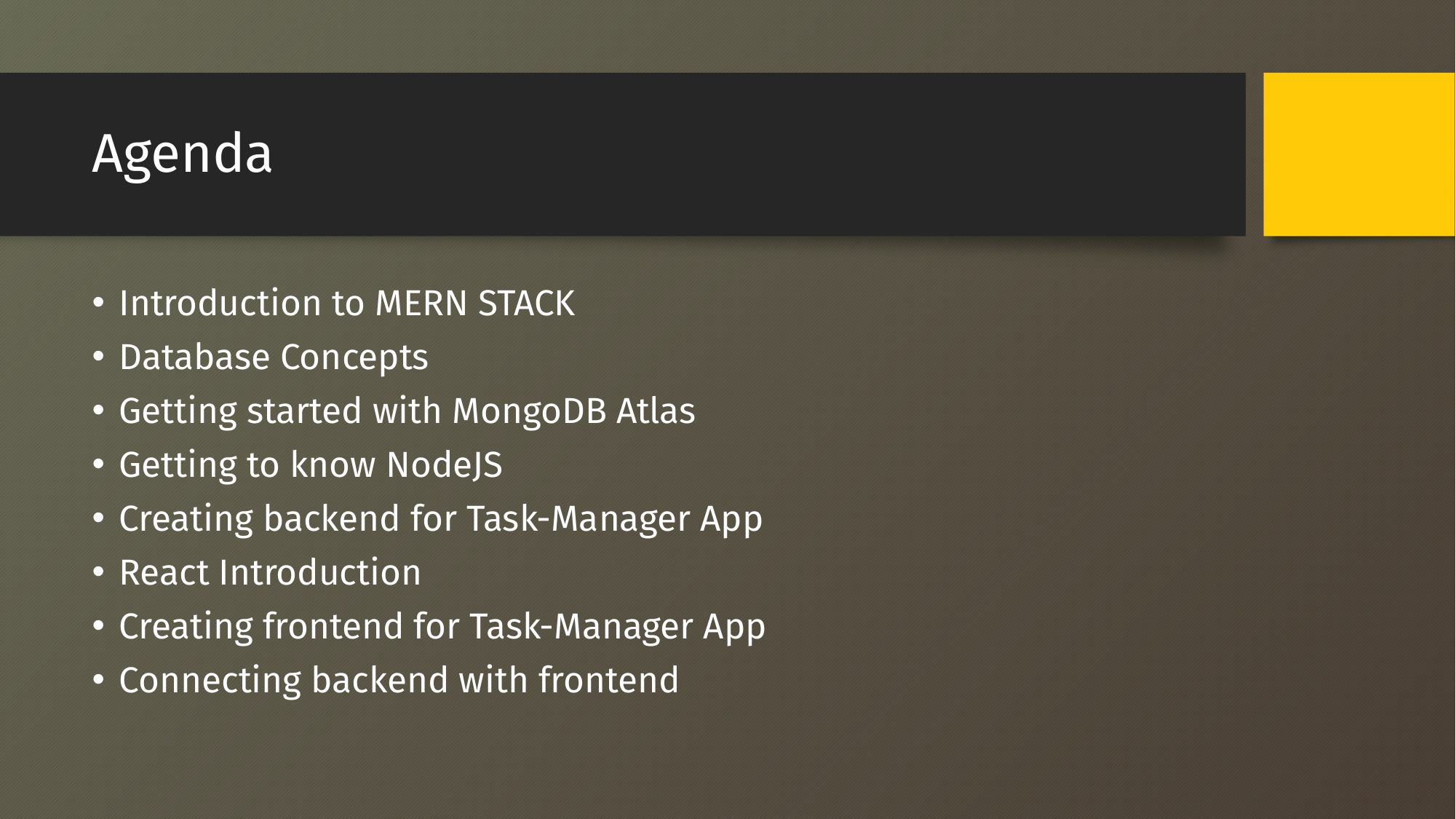

# Agenda
Introduction to MERN STACK
Database Concepts
Getting started with MongoDB Atlas
Getting to know NodeJS
Creating backend for Task-Manager App
React Introduction
Creating frontend for Task-Manager App
Connecting backend with frontend